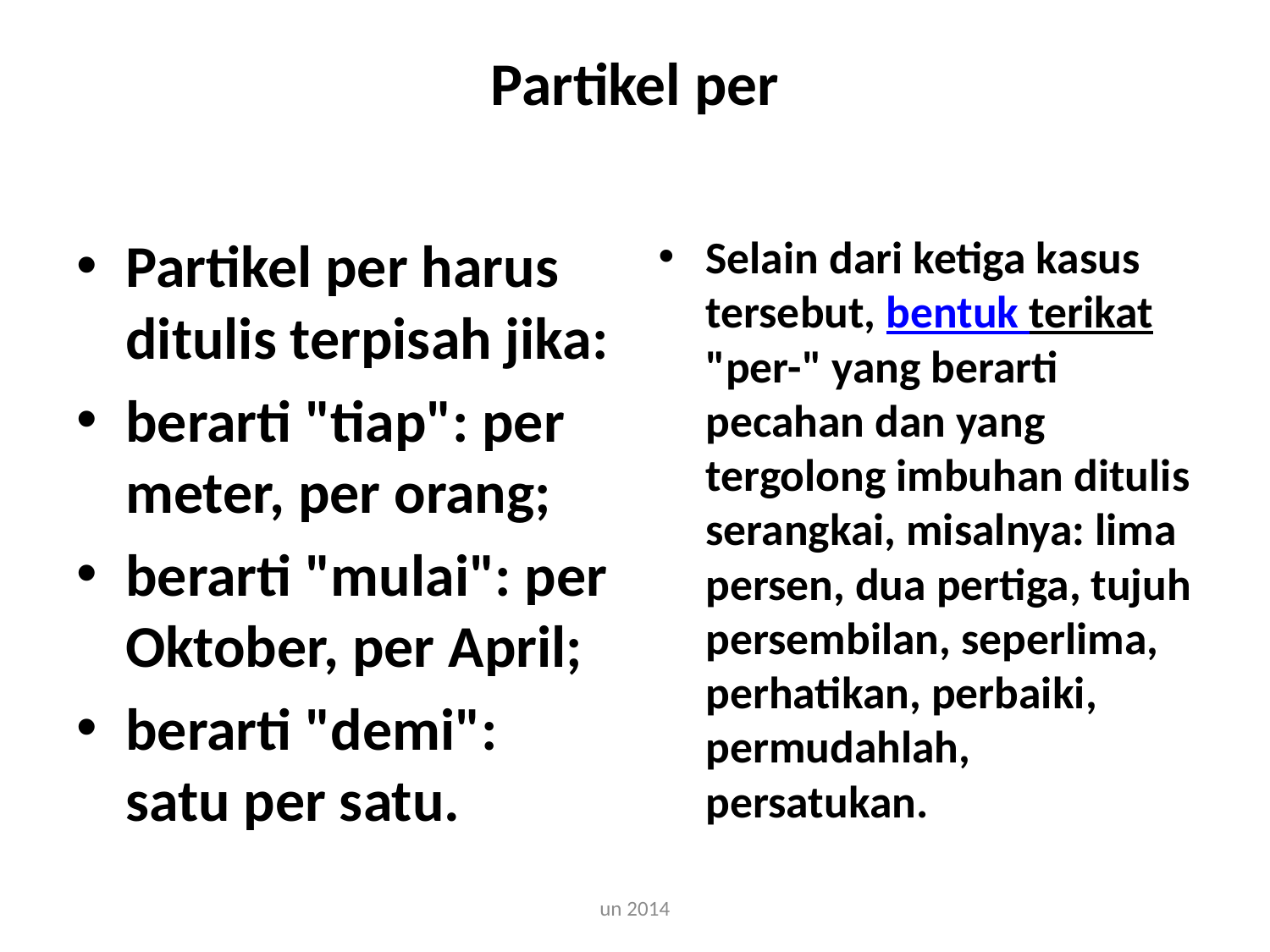

# Partikel per
Partikel per harus ditulis terpisah jika:
berarti "tiap": per meter, per orang;
berarti "mulai": per Oktober, per April;
berarti "demi": satu per satu.

Selain dari ketiga kasus tersebut, bentuk terikat "per-" yang berarti pecahan dan yang tergolong imbuhan ditulis serangkai, misalnya: lima persen, dua pertiga, tujuh persembilan, seperlima, perhatikan, perbaiki, permudahlah, persatukan.

un 2014